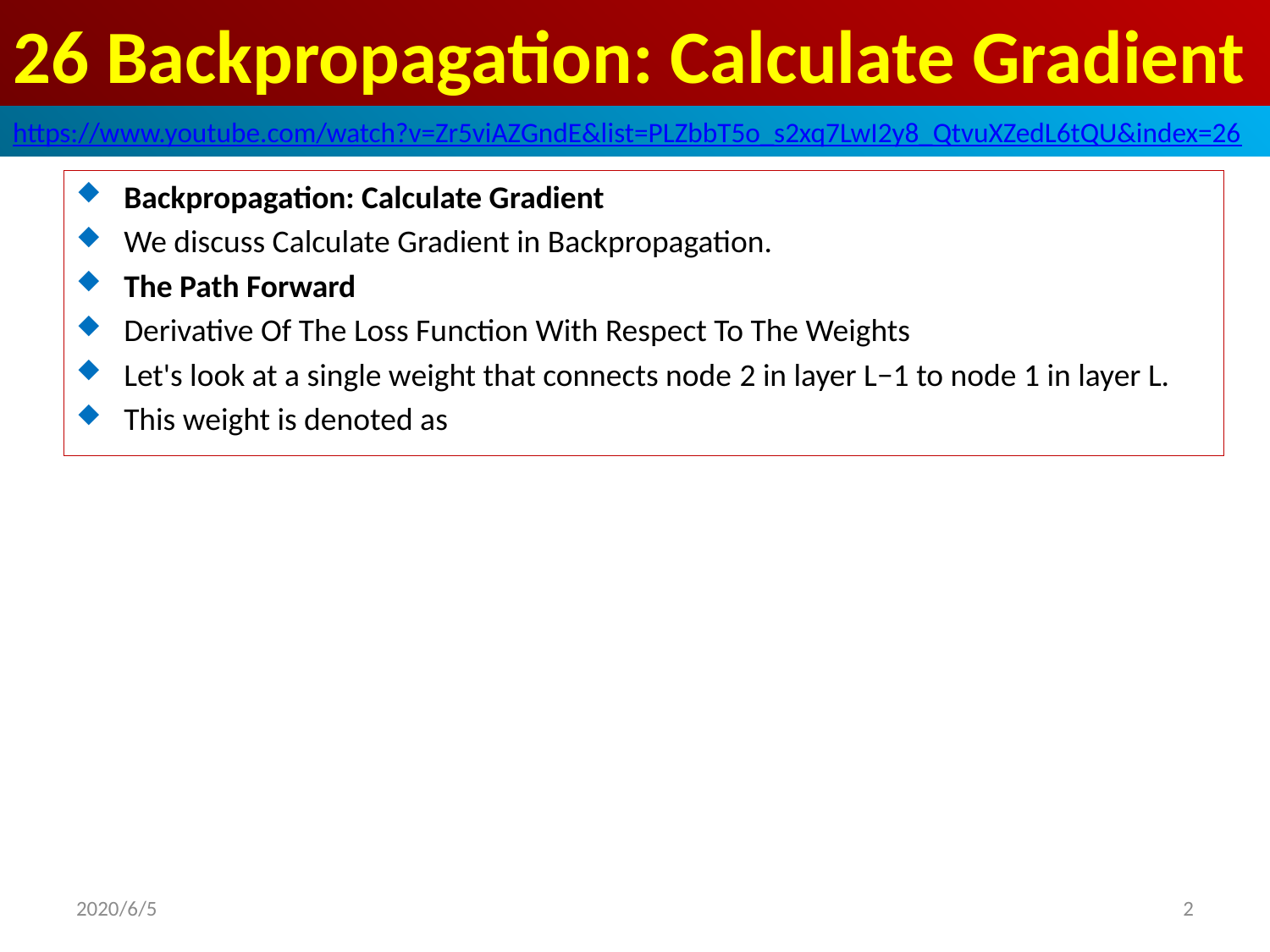

# 26 Backpropagation: Calculate Gradient
https://www.youtube.com/watch?v=Zr5viAZGndE&list=PLZbbT5o_s2xq7LwI2y8_QtvuXZedL6tQU&index=26
Backpropagation: Calculate Gradient
We discuss Calculate Gradient in Backpropagation.
The Path Forward
Derivative Of The Loss Function With Respect To The Weights
Let's look at a single weight that connects node 2 in layer L−1 to node 1 in layer L.
This weight is denoted as

2020/6/5
2